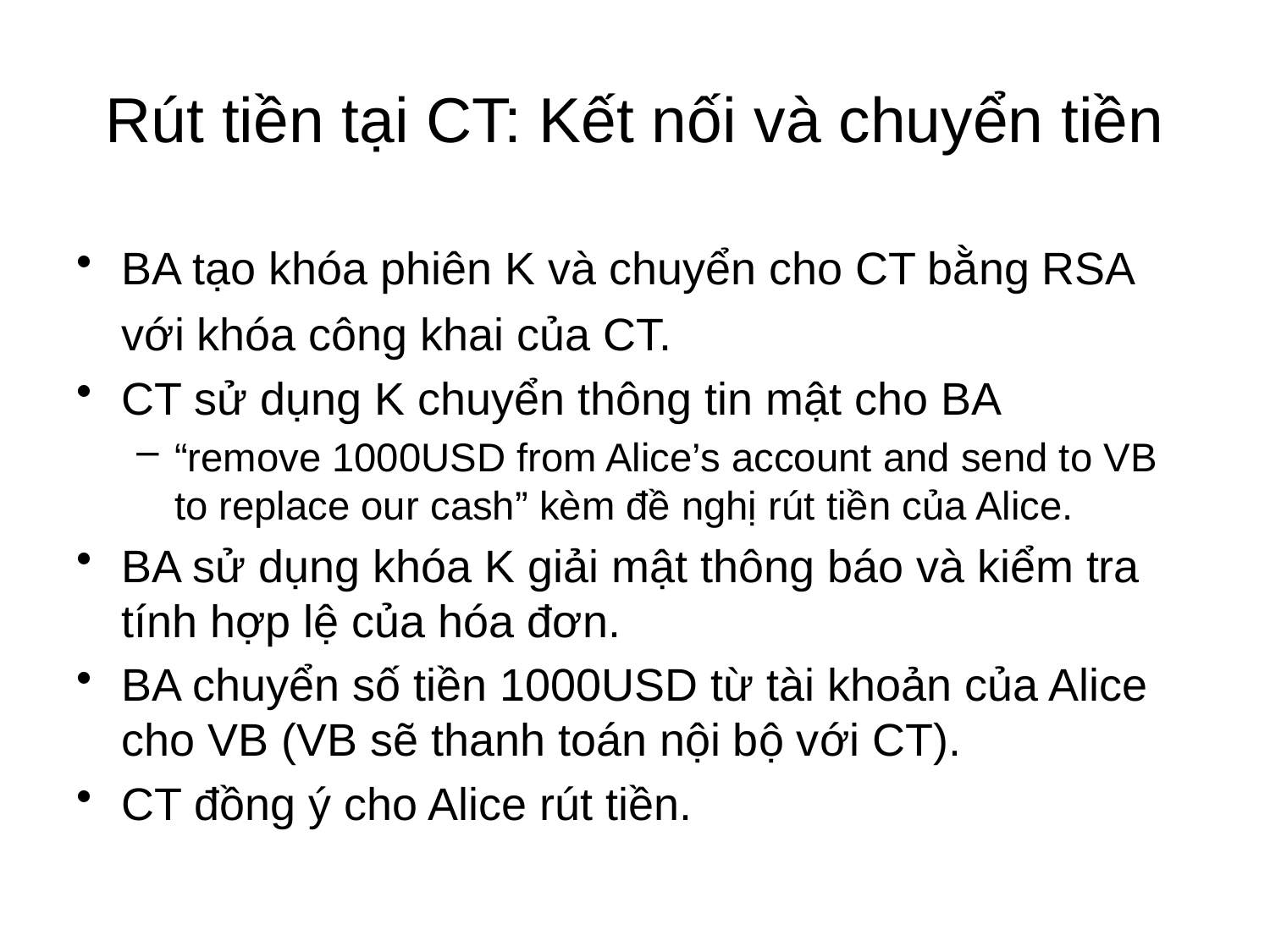

# Rút tiền tại CT: Kết nối và chuyển tiền
BA tạo khóa phiên K và chuyển cho CT bằng RSA với khóa công khai của CT.
CT sử dụng K chuyển thông tin mật cho BA
“remove 1000USD from Alice’s account and send to VB to replace our cash” kèm đề nghị rút tiền của Alice.
BA sử dụng khóa K giải mật thông báo và kiểm tra tính hợp lệ của hóa đơn.
BA chuyển số tiền 1000USD từ tài khoản của Alice cho VB (VB sẽ thanh toán nội bộ với CT).
CT đồng ý cho Alice rút tiền.